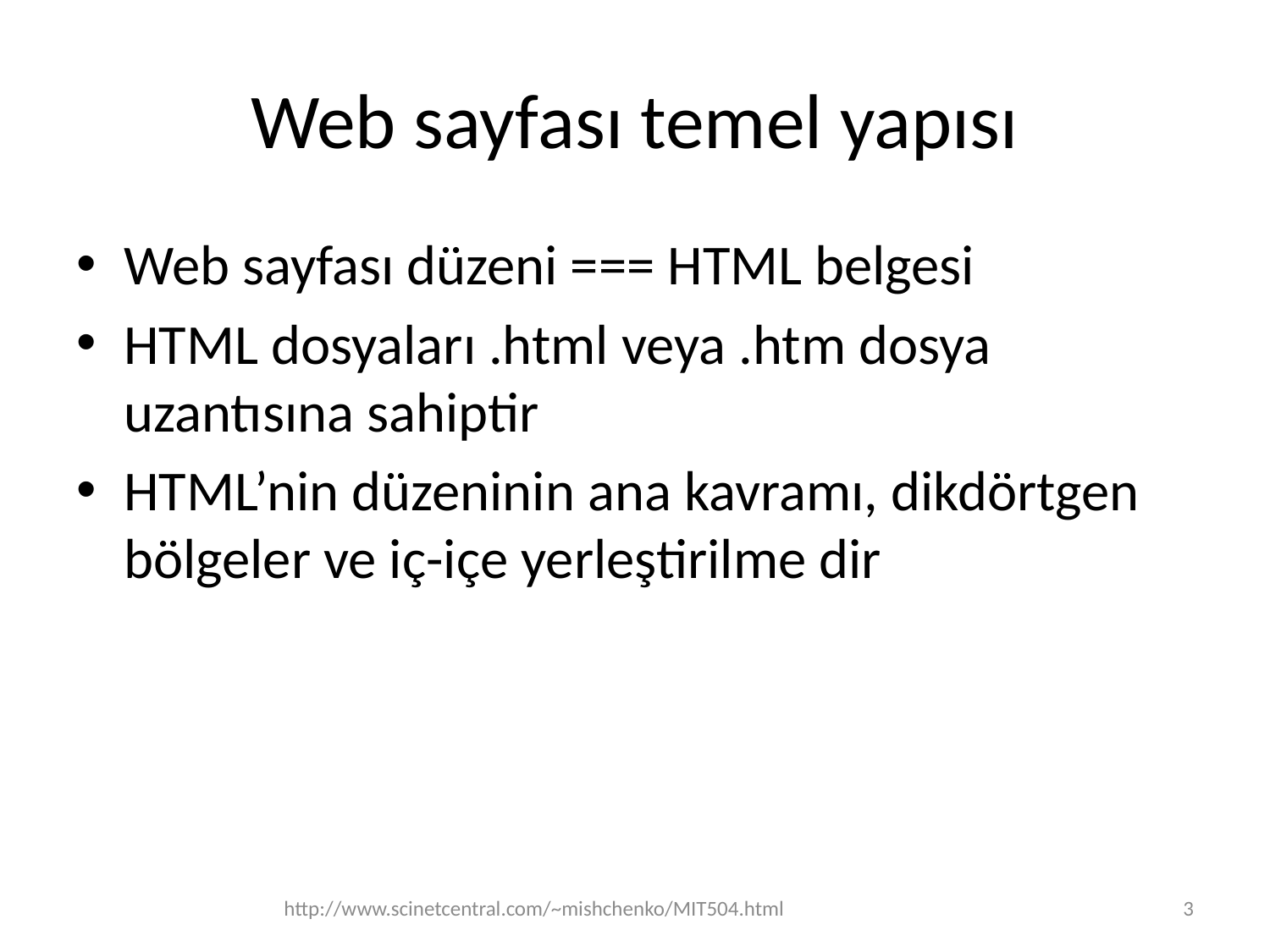

# Web sayfası temel yapısı
Web sayfası düzeni === HTML belgesi
HTML dosyaları .html veya .htm dosya uzantısına sahiptir
HTML’nin düzeninin ana kavramı, dikdörtgen bölgeler ve iç-içe yerleştirilme dir
http://www.scinetcentral.com/~mishchenko/MIT504.html
3